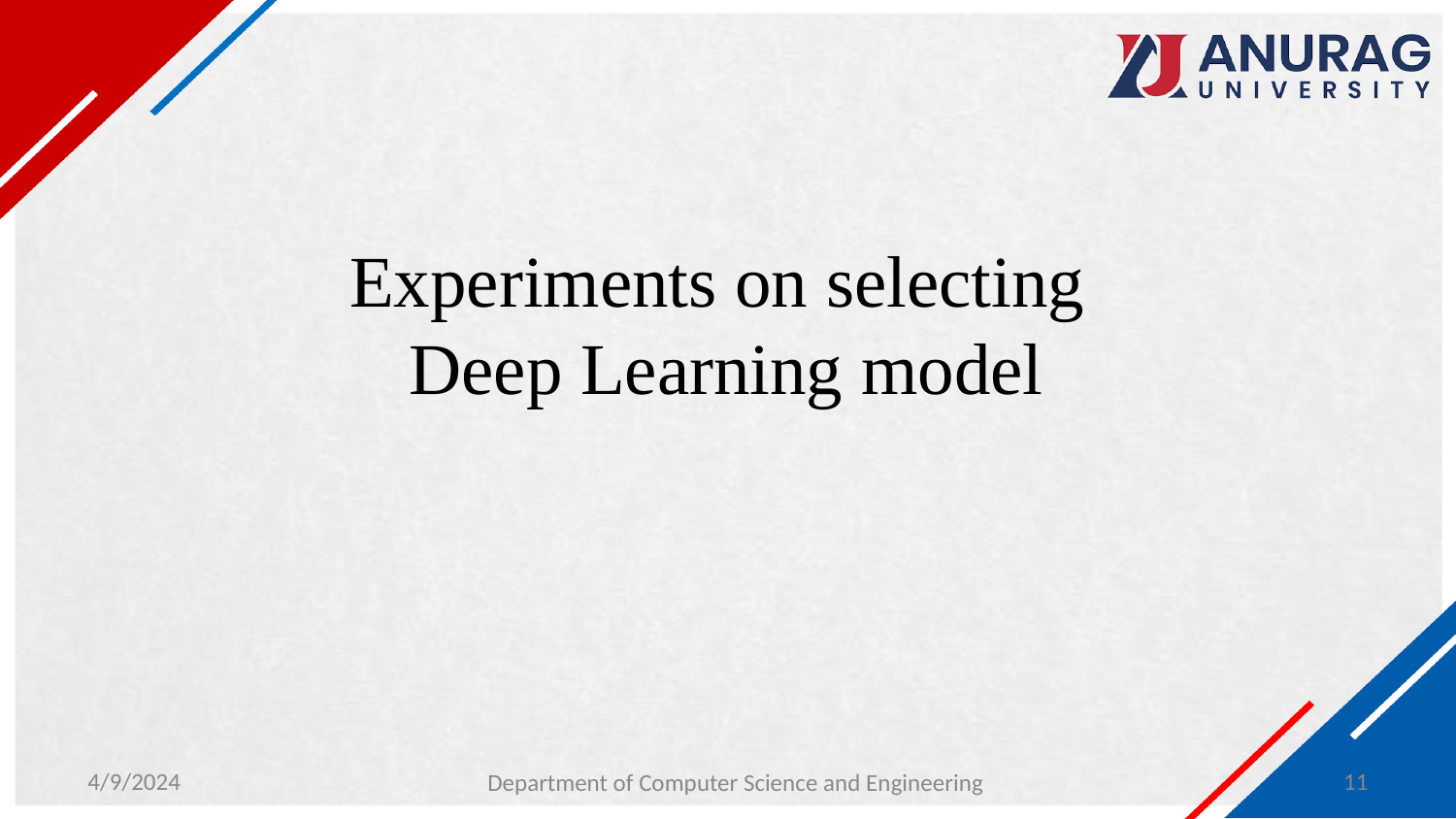

# Experiments on selecting Deep Learning model

4/9/2024
11
Department of Computer Science and Engineering